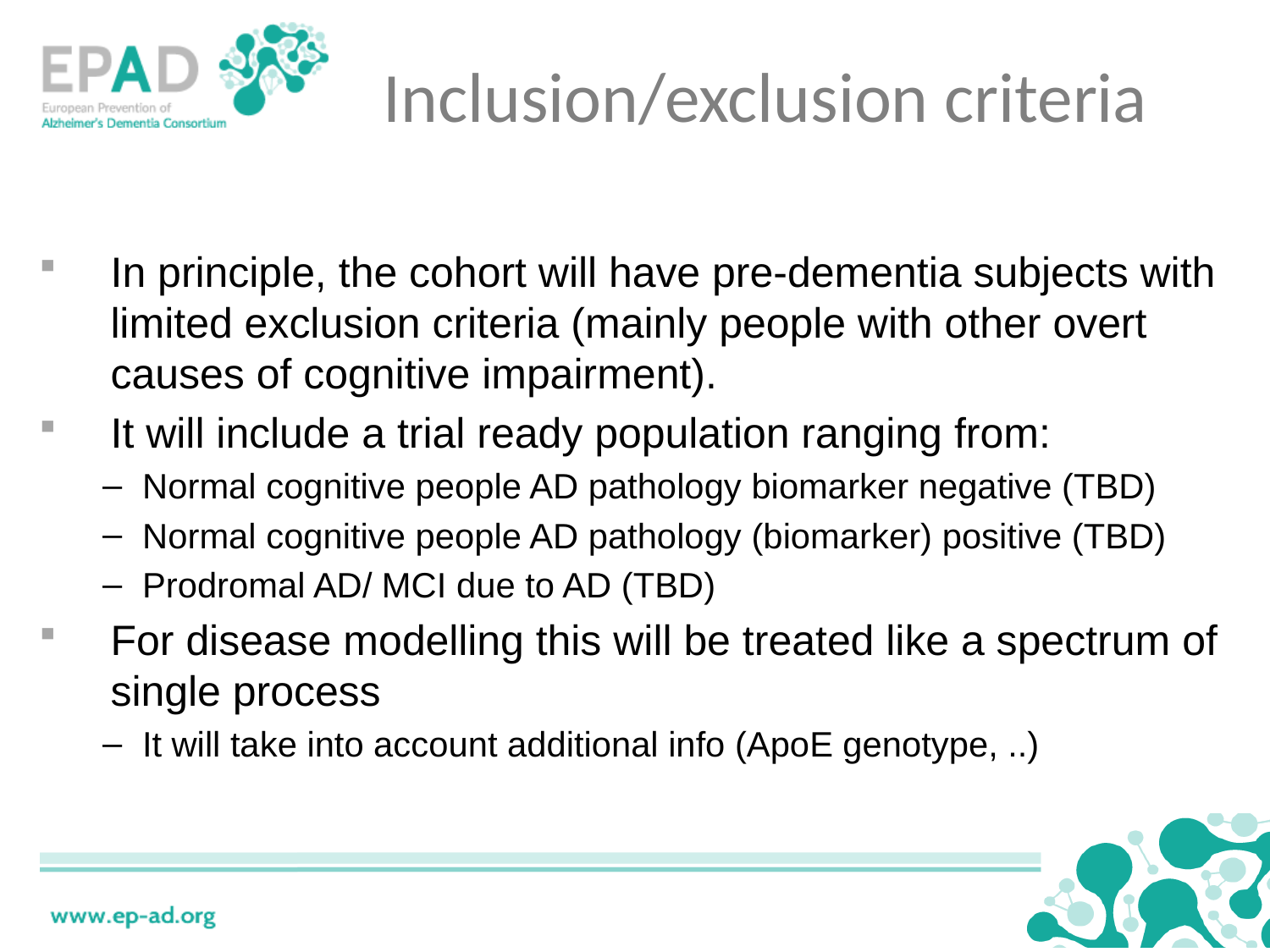

# Inclusion/exclusion criteria
In principle, the cohort will have pre-dementia subjects with limited exclusion criteria (mainly people with other overt causes of cognitive impairment).
It will include a trial ready population ranging from:
Normal cognitive people AD pathology biomarker negative (TBD)
Normal cognitive people AD pathology (biomarker) positive (TBD)
Prodromal AD/ MCI due to AD (TBD)
For disease modelling this will be treated like a spectrum of single process
It will take into account additional info (ApoE genotype, ..)